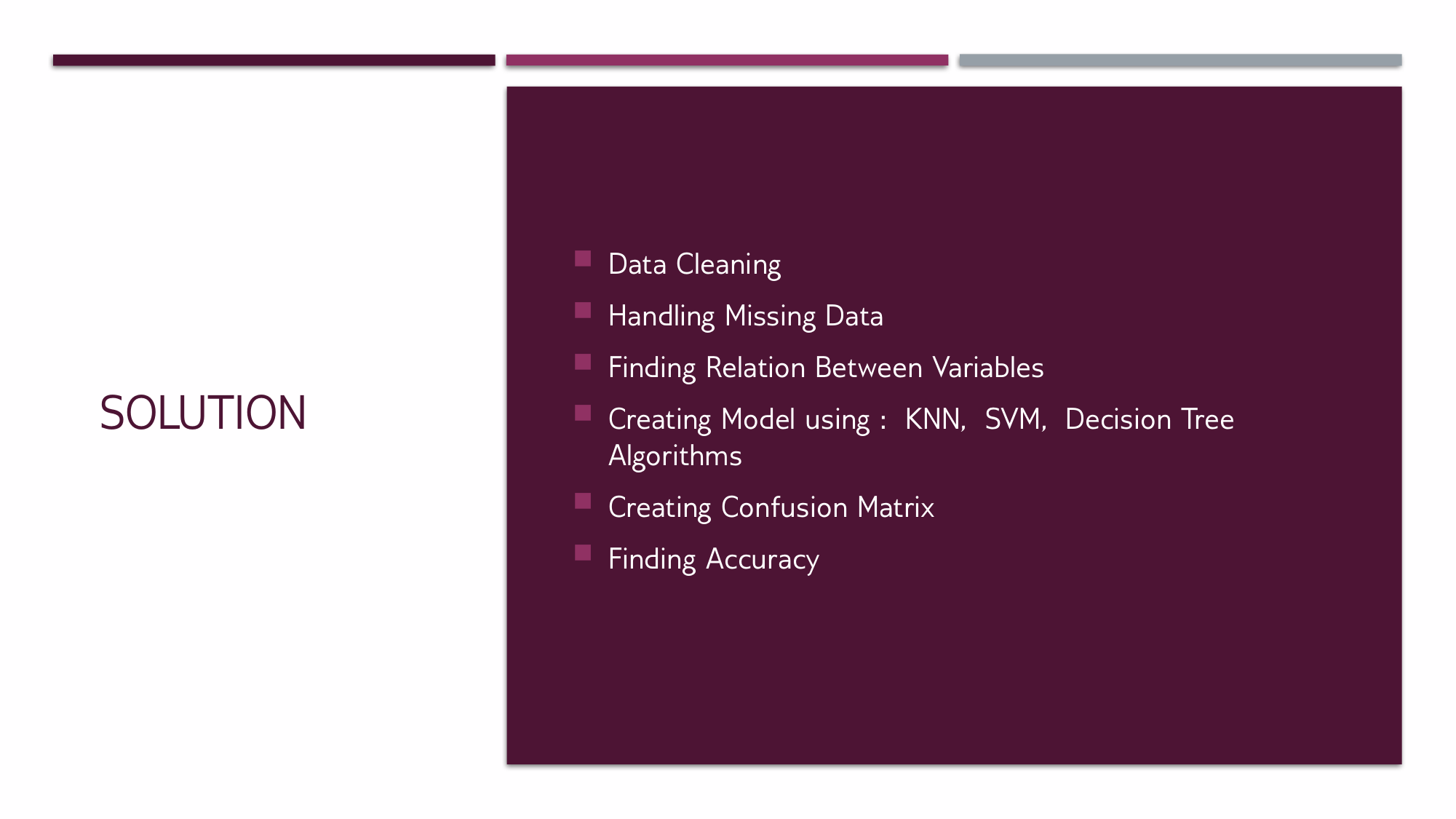

# SOLUTION
Data Cleaning
Handling Missing Data
Finding Relation Between Variables
Creating Model using :  KNN,  SVM,  Decision Tree Algorithms
Creating Confusion Matrix
Finding Accuracy